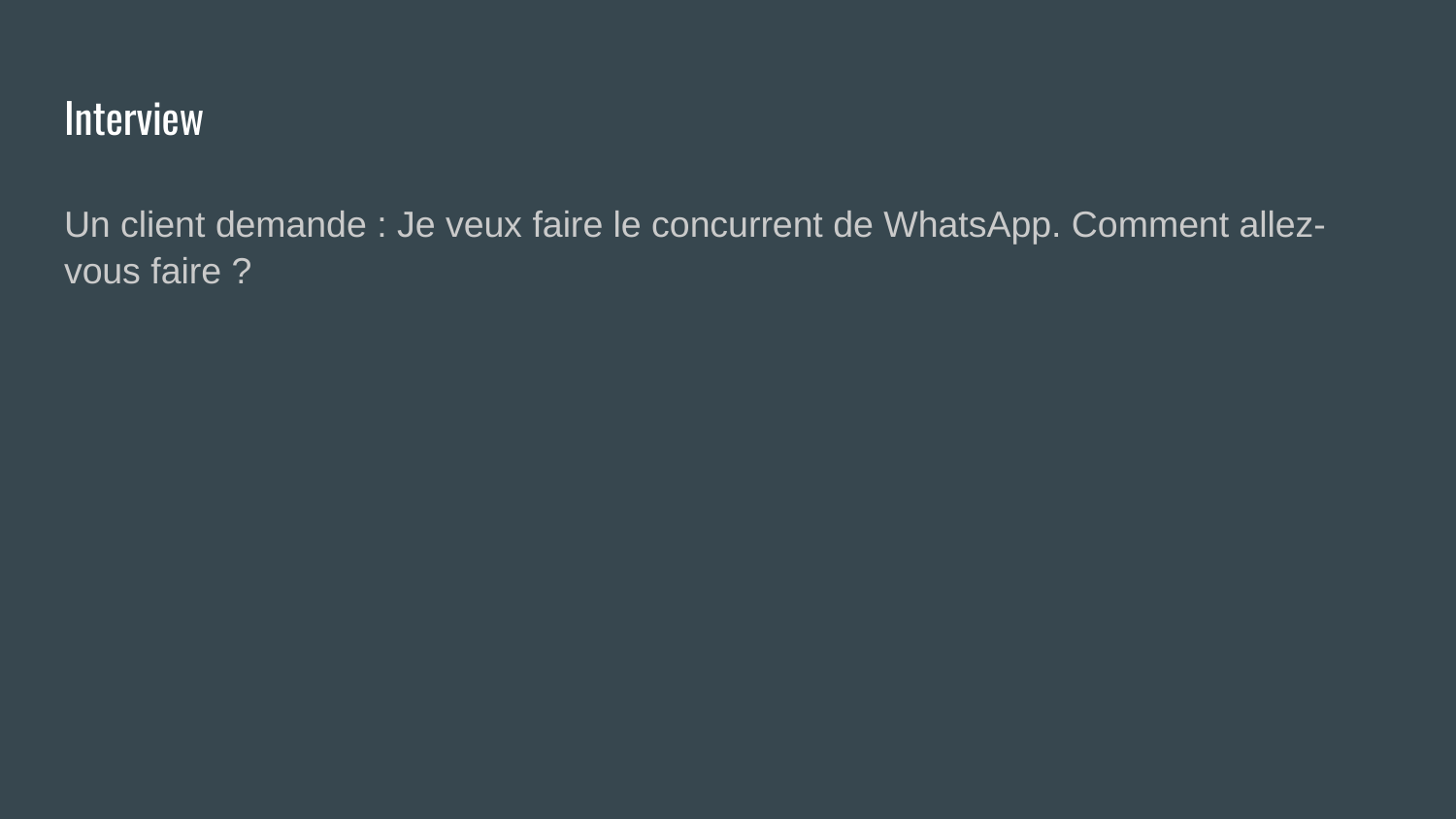

# Interview
Un client demande : Je veux faire le concurrent de WhatsApp. Comment allez-vous faire ?